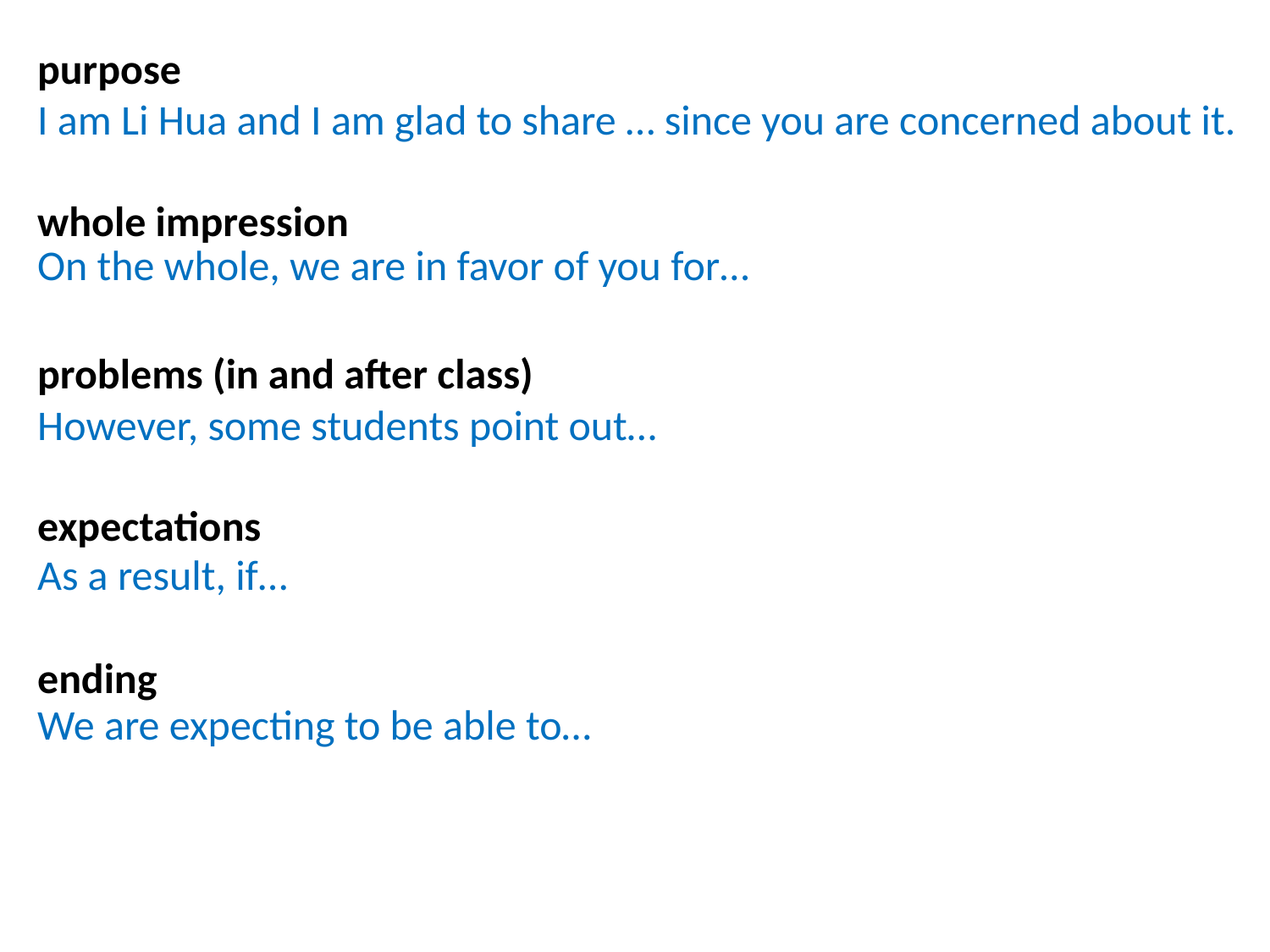

purpose

whole impression

problems (in and after class)

expectations

ending
I am Li Hua and I am glad to share … since you are concerned about it.
On the whole, we are in favor of you for…
However, some students point out…
As a result, if…
We are expecting to be able to…